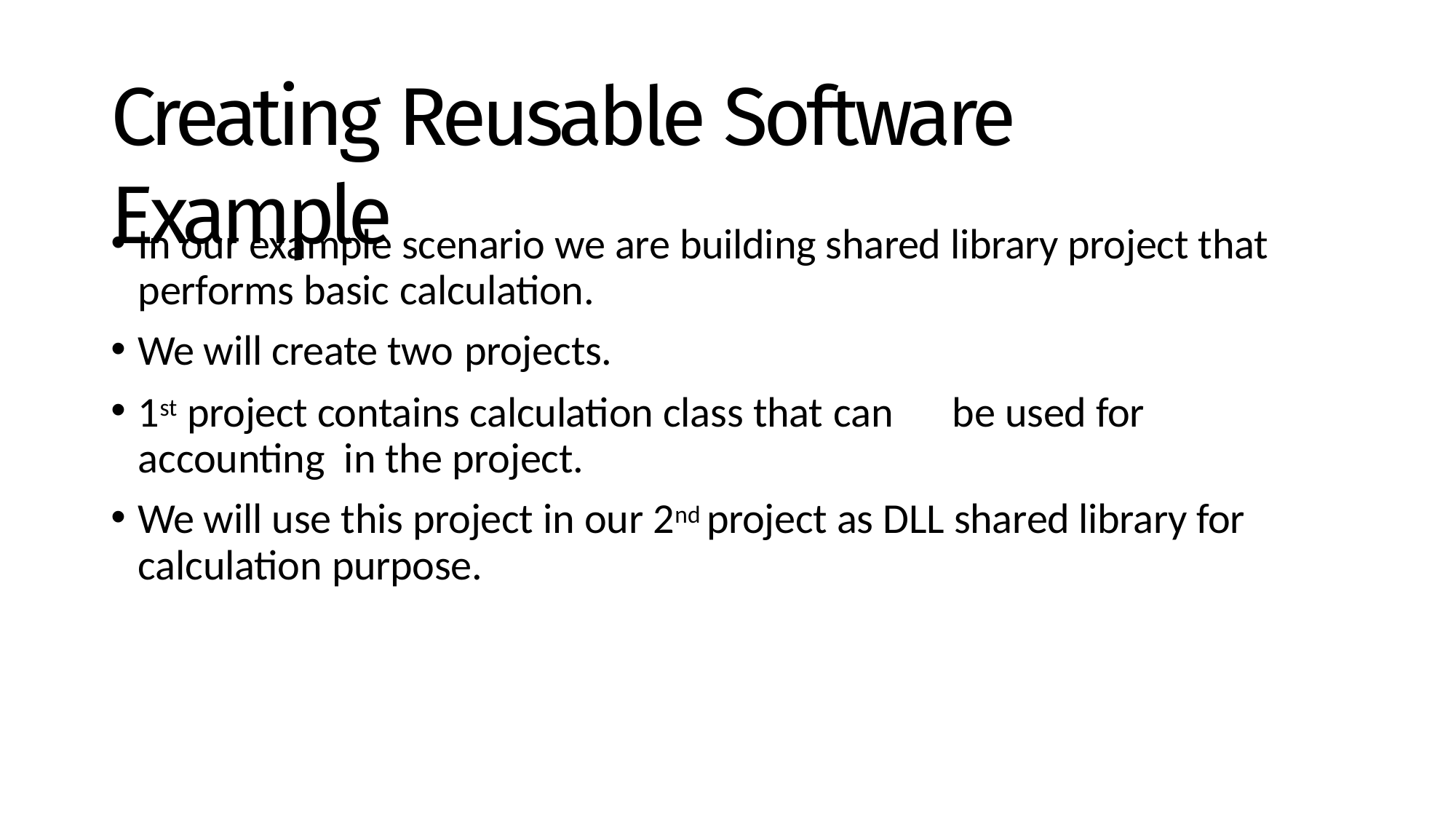

# Creating Reusable Software Example
In our example scenario we are building shared library project that  performs basic calculation.
We will create two projects.
1st  project contains calculation class that can	be used for accounting  in the project.
We will use this project in our 2nd project as DLL shared library for  calculation purpose.